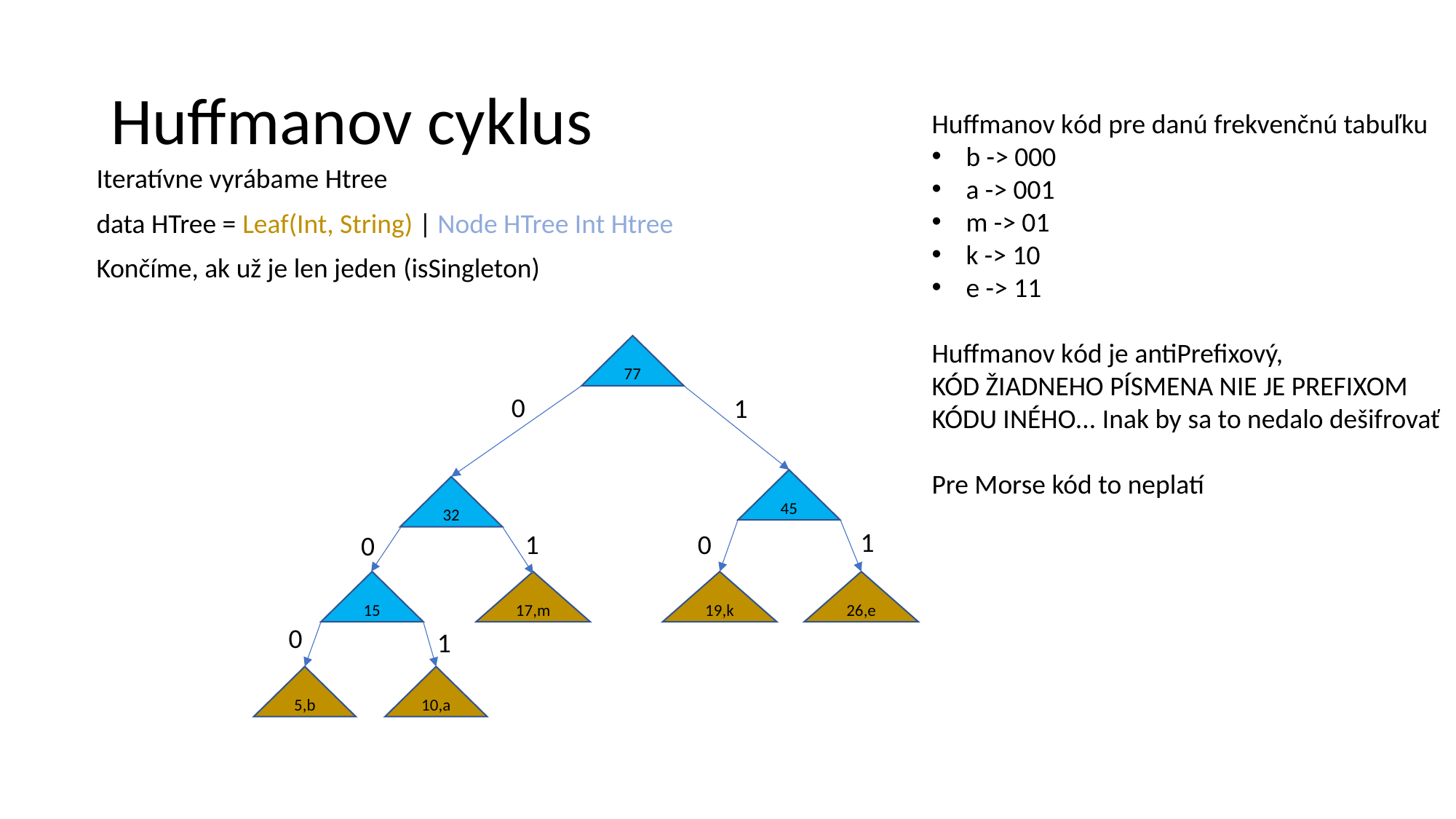

# Huffmanov cyklus
Huffmanov kód pre danú frekvenčnú tabuľku
b -> 000
a -> 001
m -> 01
k -> 10
e -> 11

Huffmanov kód je antiPrefixový,
KÓD ŽIADNEHO PÍSMENA NIE JE PREFIXOM
KÓDU INÉHO... Inak by sa to nedalo dešifrovať

Pre Morse kód to neplatí

Iteratívne vyrábame Htree
data HTree = Leaf(Int, String) | Node HTree Int Htree
Končíme, ak už je len jeden (isSingleton)

77
0
1
45
32
1
1
0
0
15
17,m
19,k
26,e
0
1
5,b
10,a